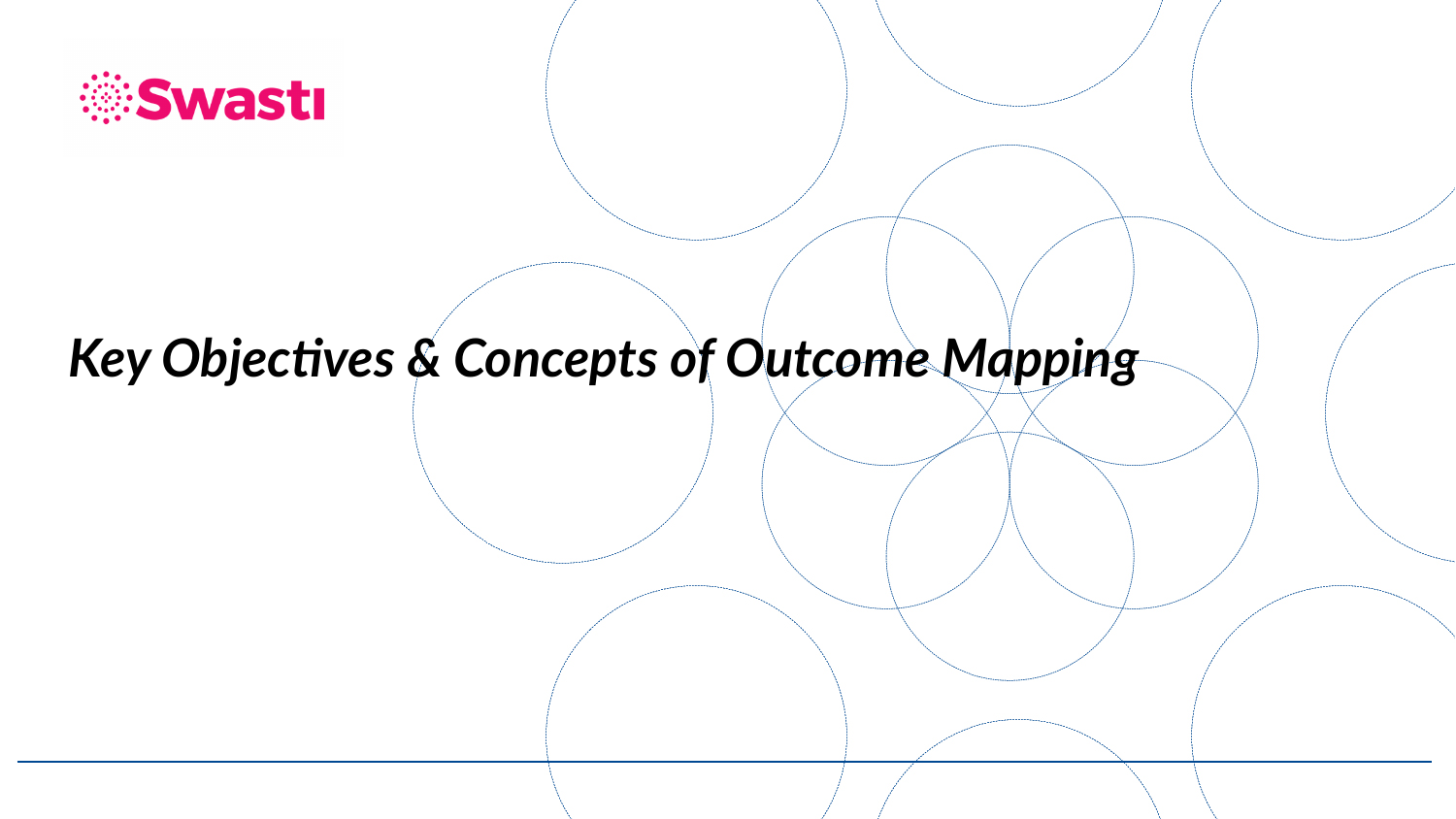

Key Objectives & Concepts of Outcome Mapping